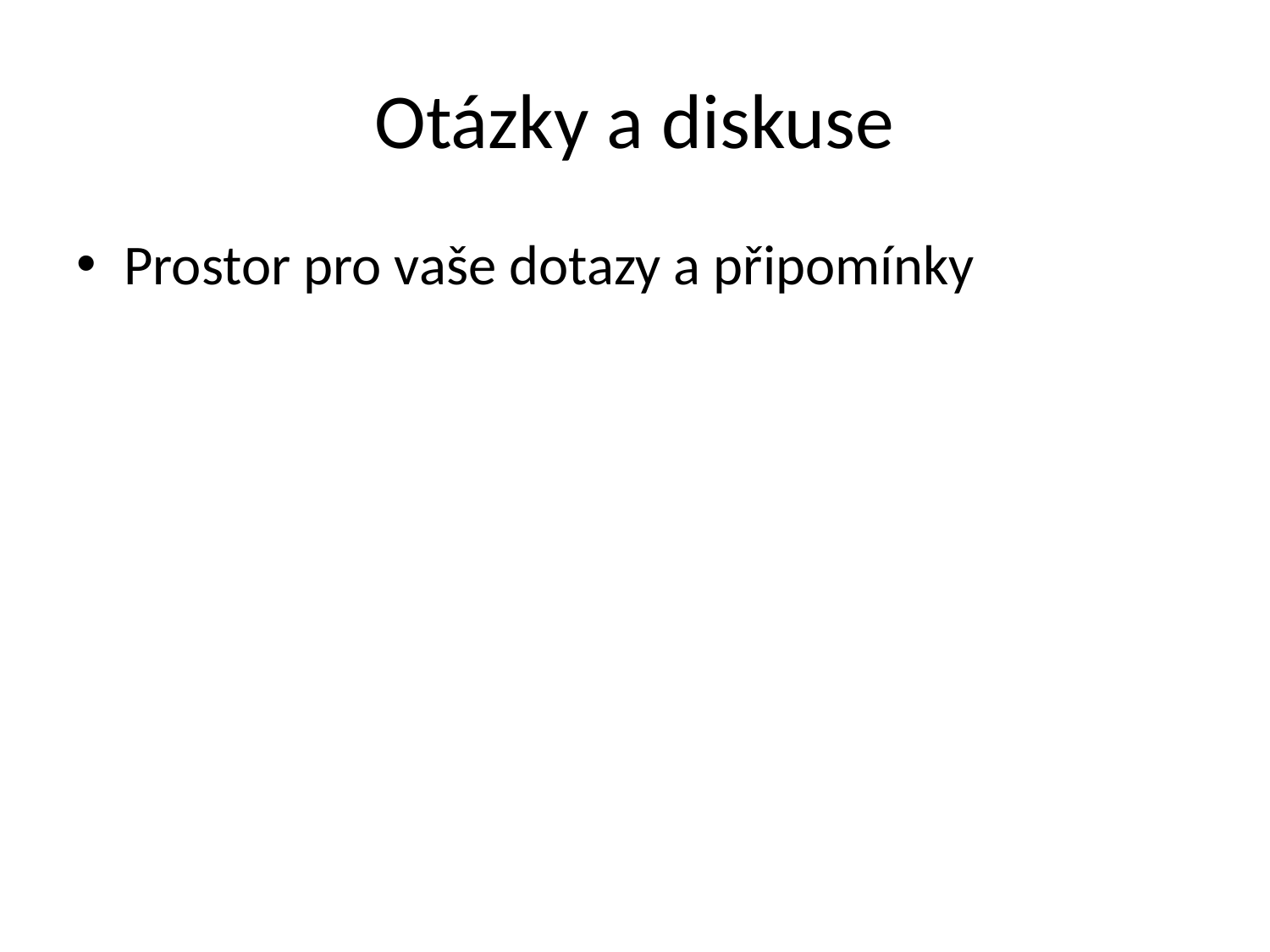

# Otázky a diskuse
Prostor pro vaše dotazy a připomínky